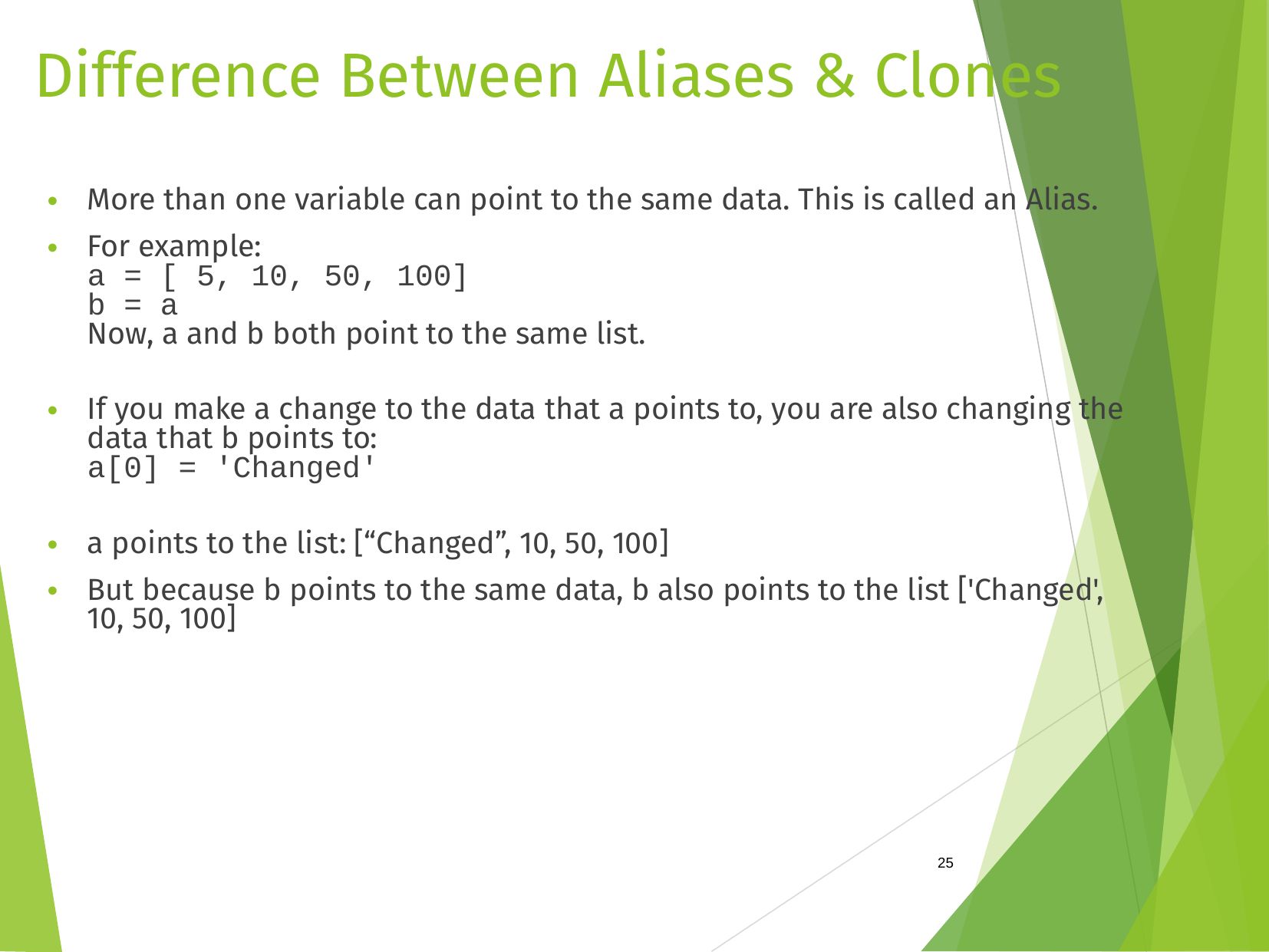

# Difference Between Aliases & Clones
More than one variable can point to the same data. This is called an Alias.
For example:
a = [ 5, 10, 50, 100]
b = a
Now, a and b both point to the same list.
If you make a change to the data that a points to, you are also changing the data that b points to:
a[0] = 'Changed'
a points to the list: [“Changed”, 10, 50, 100]
But because b points to the same data, b also points to the list ['Changed', 10, 50, 100]
25